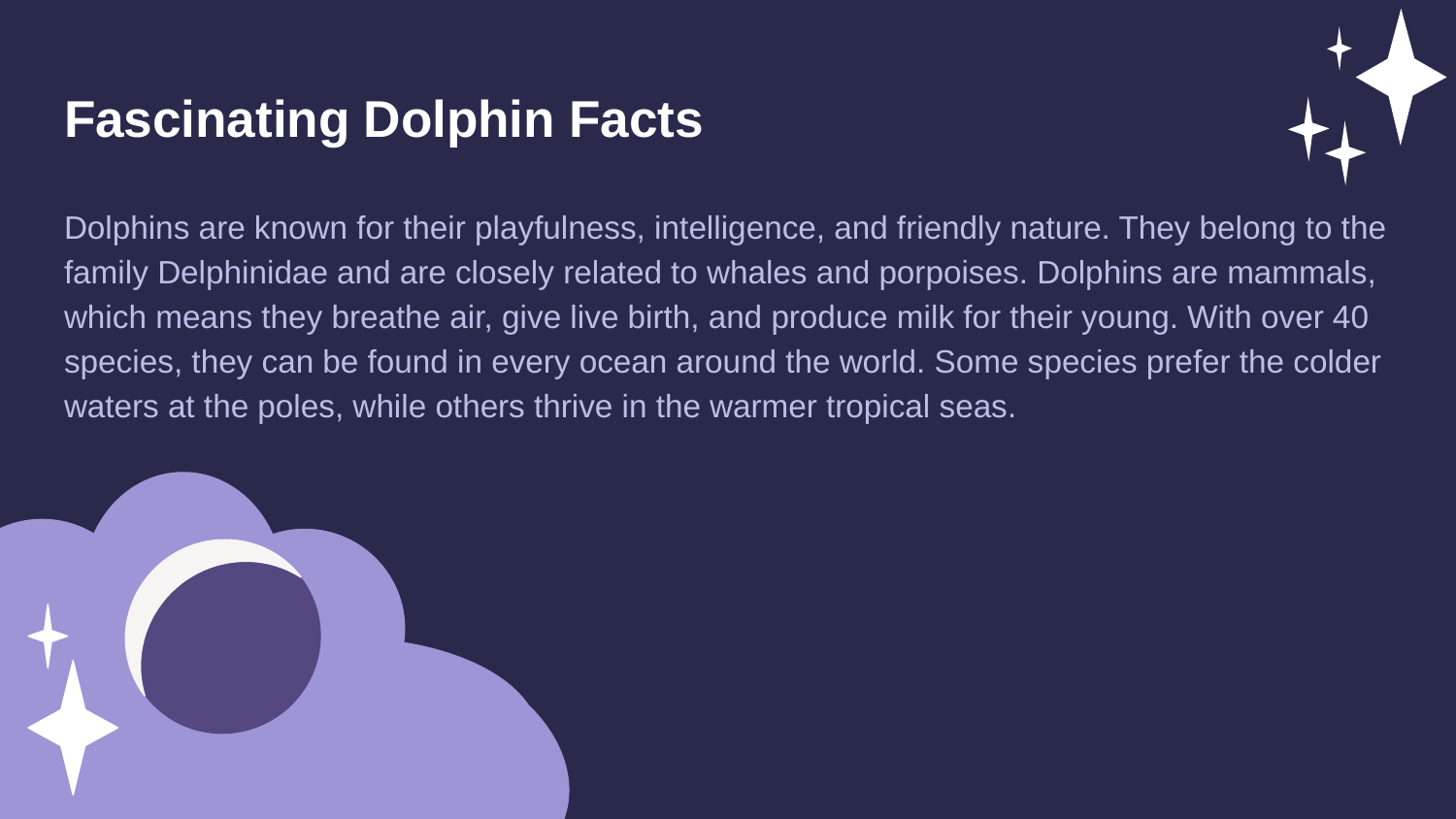

Fascinating Dolphin Facts
Dolphins are known for their playfulness, intelligence, and friendly nature. They belong to the family Delphinidae and are closely related to whales and porpoises. Dolphins are mammals, which means they breathe air, give live birth, and produce milk for their young. With over 40 species, they can be found in every ocean around the world. Some species prefer the colder waters at the poles, while others thrive in the warmer tropical seas.